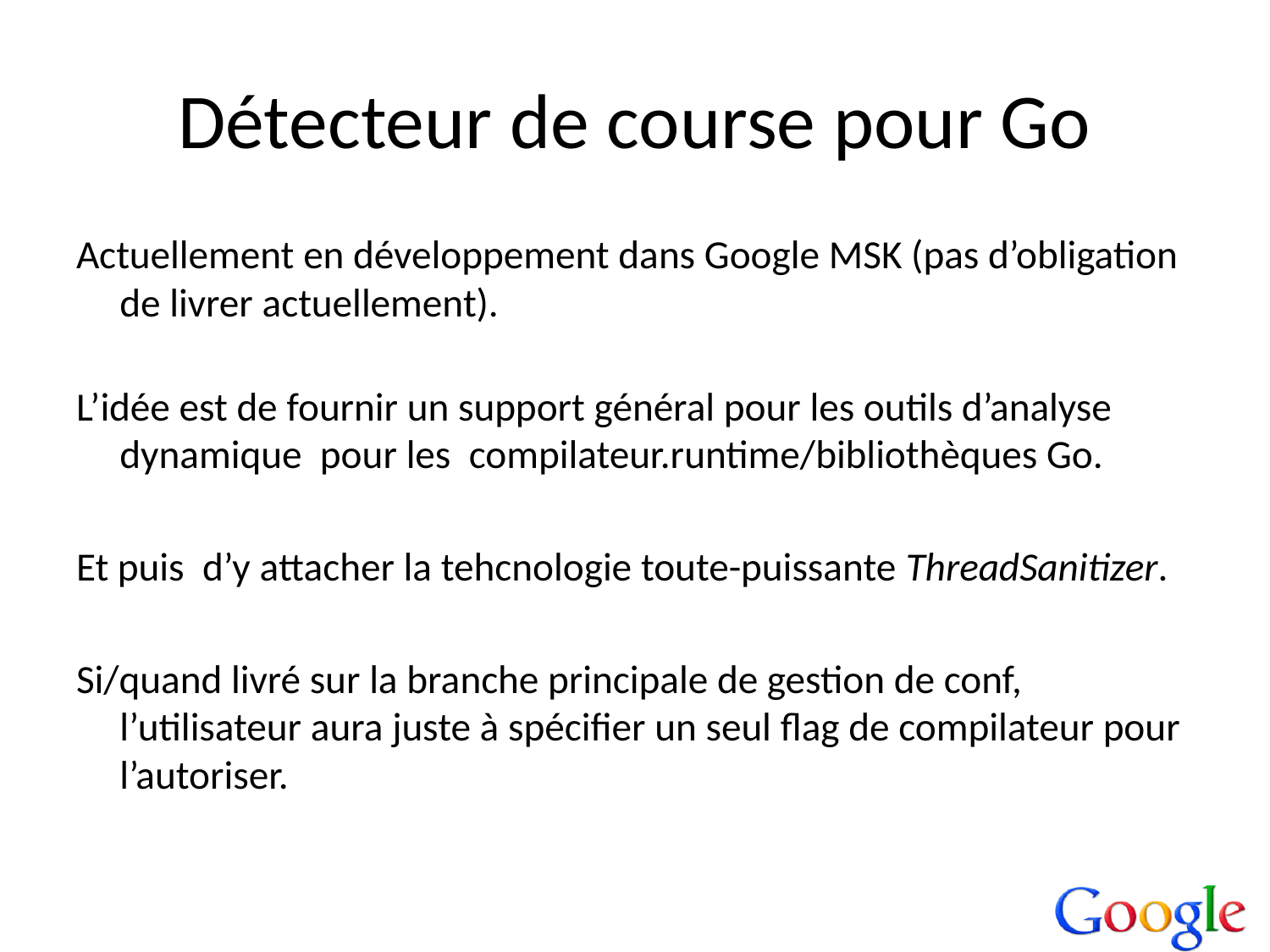

# Détecteur de course pour Go
Actuellement en développement dans Google MSK (pas d’obligation de livrer actuellement).
L’idée est de fournir un support général pour les outils d’analyse dynamique  pour les  compilateur.runtime/bibliothèques Go.

Et puis  d’y attacher la tehcnologie toute-puissante ThreadSanitizer.

Si/quand livré sur la branche principale de gestion de conf, l’utilisateur aura juste à spécifier un seul flag de compilateur pour l’autoriser.